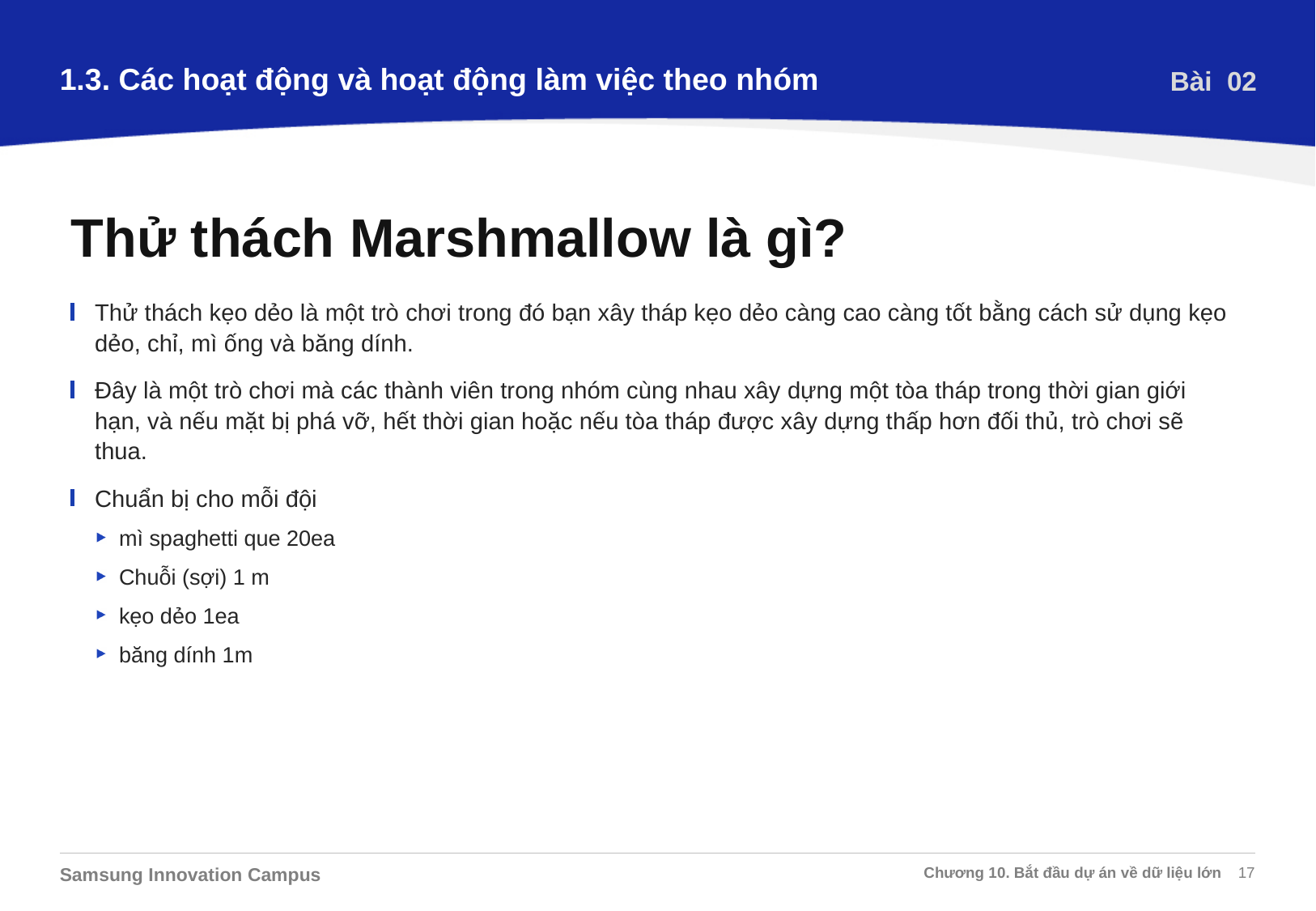

1.3. Các hoạt động và hoạt động làm việc theo nhóm
Bài  02

Thử thách Marshmallow là gì?
Thử thách kẹo dẻo là một trò chơi trong đó bạn xây tháp kẹo dẻo càng cao càng tốt bằng cách sử dụng kẹo dẻo, chỉ, mì ống và băng dính.
Đây là một trò chơi mà các thành viên trong nhóm cùng nhau xây dựng một tòa tháp trong thời gian giới hạn, và nếu mặt bị phá vỡ, hết thời gian hoặc nếu tòa tháp được xây dựng thấp hơn đối thủ, trò chơi sẽ thua.
Chuẩn bị cho mỗi đội
mì spaghetti que 20ea
Chuỗi (sợi) 1 m
kẹo dẻo 1ea
băng dính 1m